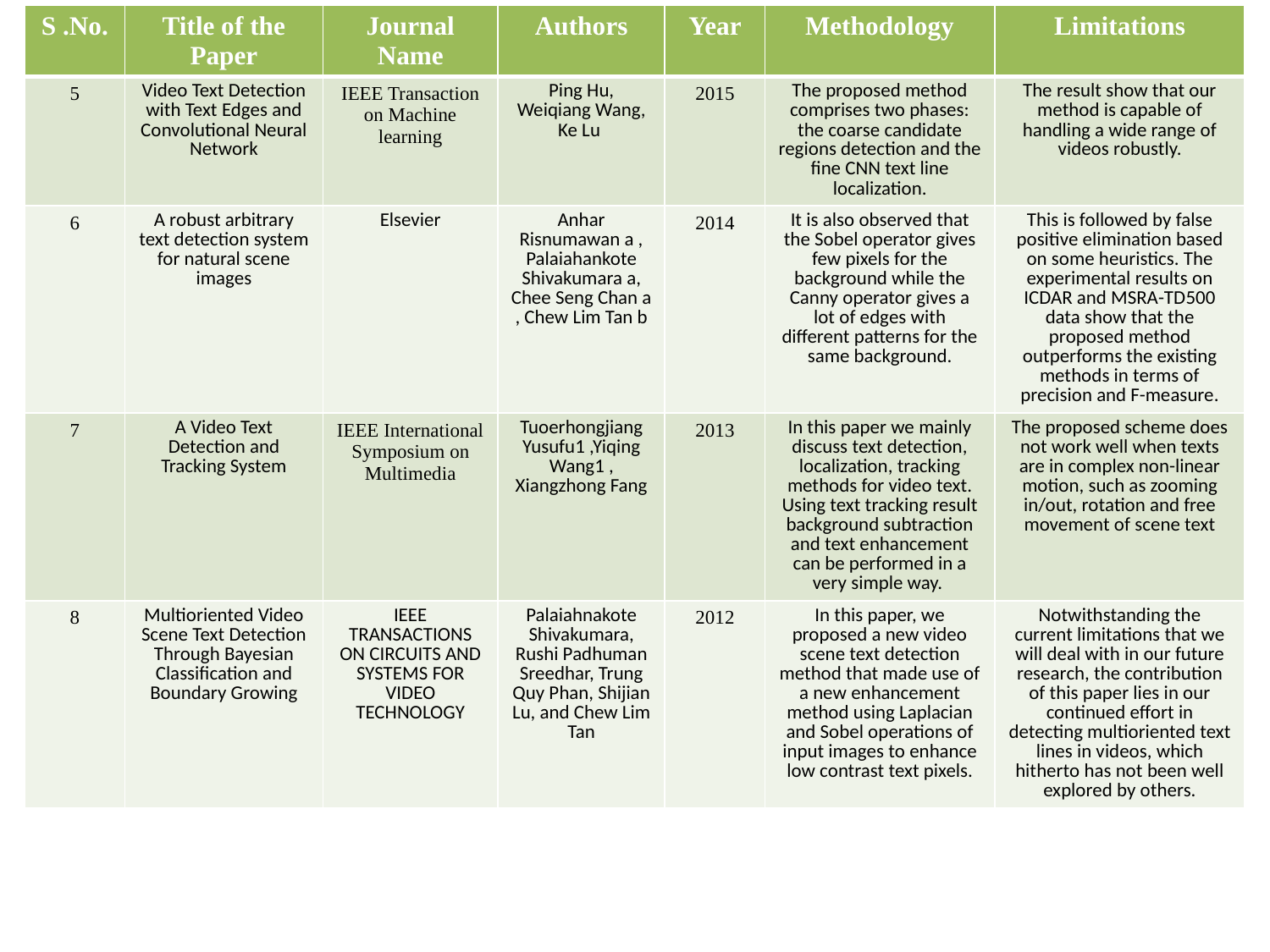

| S .No. | Title of the Paper | Journal Name | Authors | Year | Methodology | Limitations |
| --- | --- | --- | --- | --- | --- | --- |
| 5 | Video Text Detection with Text Edges and Convolutional Neural Network | IEEE Transaction on Machine learning | Ping Hu, Weiqiang Wang, Ke Lu | 2015 | The proposed method comprises two phases: the coarse candidate regions detection and the fine CNN text line localization. | The result show that our method is capable of handling a wide range of videos robustly. |
| 6 | A robust arbitrary text detection system for natural scene images | Elsevier | Anhar Risnumawan a , Palaiahankote Shivakumara a, Chee Seng Chan a , Chew Lim Tan b | 2014 | It is also observed that the Sobel operator gives few pixels for the background while the Canny operator gives a lot of edges with different patterns for the same background. | This is followed by false positive elimination based on some heuristics. The experimental results on ICDAR and MSRA-TD500 data show that the proposed method outperforms the existing methods in terms of precision and F-measure. |
| 7 | A Video Text Detection and Tracking System | IEEE International Symposium on Multimedia | Tuoerhongjiang Yusufu1 ,Yiqing Wang1 , Xiangzhong Fang | 2013 | In this paper we mainly discuss text detection, localization, tracking methods for video text. Using text tracking result background subtraction and text enhancement can be performed in a very simple way. | The proposed scheme does not work well when texts are in complex non-linear motion, such as zooming in/out, rotation and free movement of scene text |
| 8 | Multioriented Video Scene Text Detection Through Bayesian Classification and Boundary Growing | IEEE TRANSACTIONS ON CIRCUITS AND SYSTEMS FOR VIDEO TECHNOLOGY | Palaiahnakote Shivakumara, Rushi Padhuman Sreedhar, Trung Quy Phan, Shijian Lu, and Chew Lim Tan | 2012 | In this paper, we proposed a new video scene text detection method that made use of a new enhancement method using Laplacian and Sobel operations of input images to enhance low contrast text pixels. | Notwithstanding the current limitations that we will deal with in our future research, the contribution of this paper lies in our continued effort in detecting multioriented text lines in videos, which hitherto has not been well explored by others. |